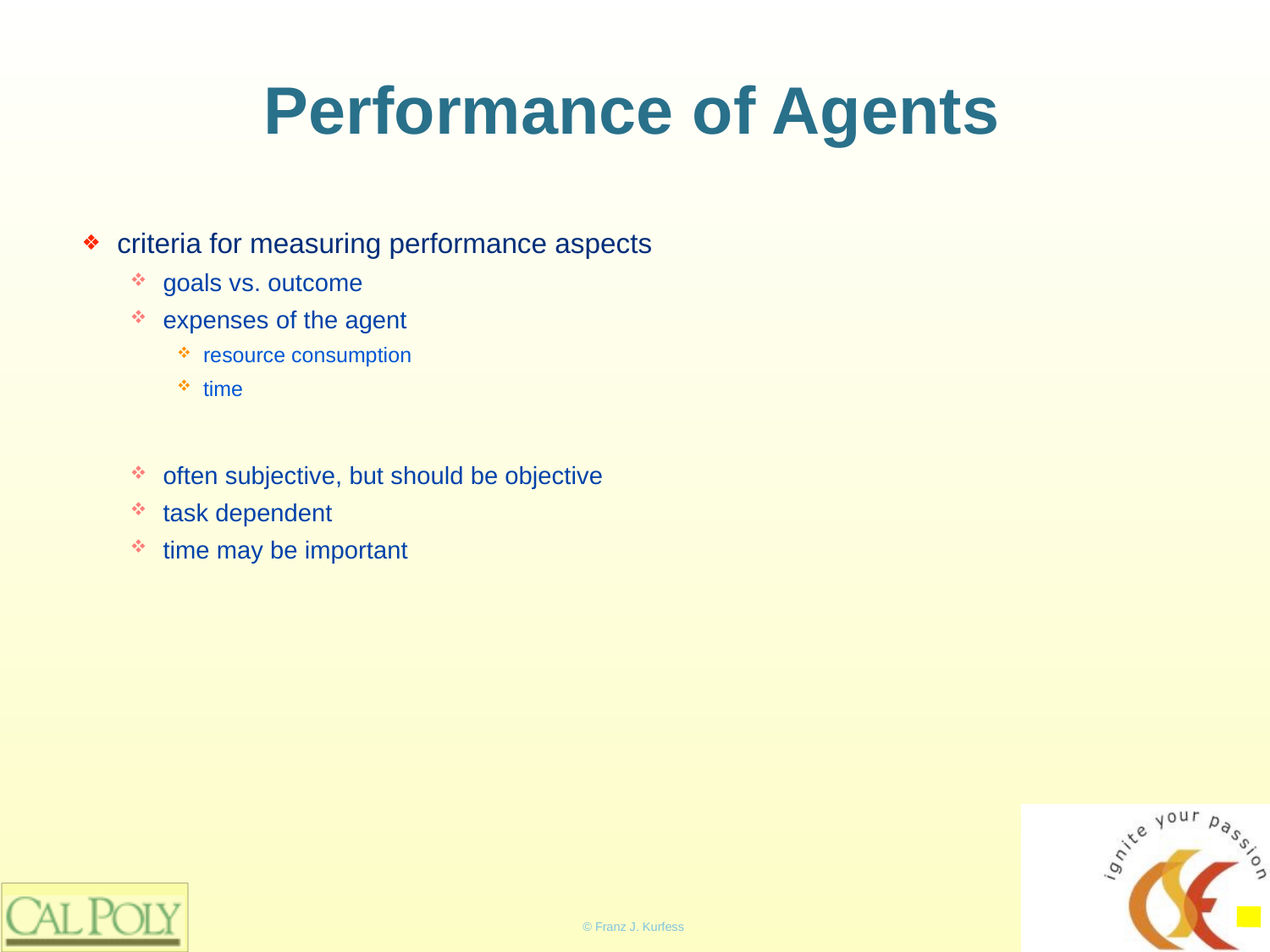

# Performance of Agents
criteria for measuring performance aspects
goals vs. outcome
expenses of the agent
resource consumption
time

often subjective, but should be objective
task dependent
time may be important
18